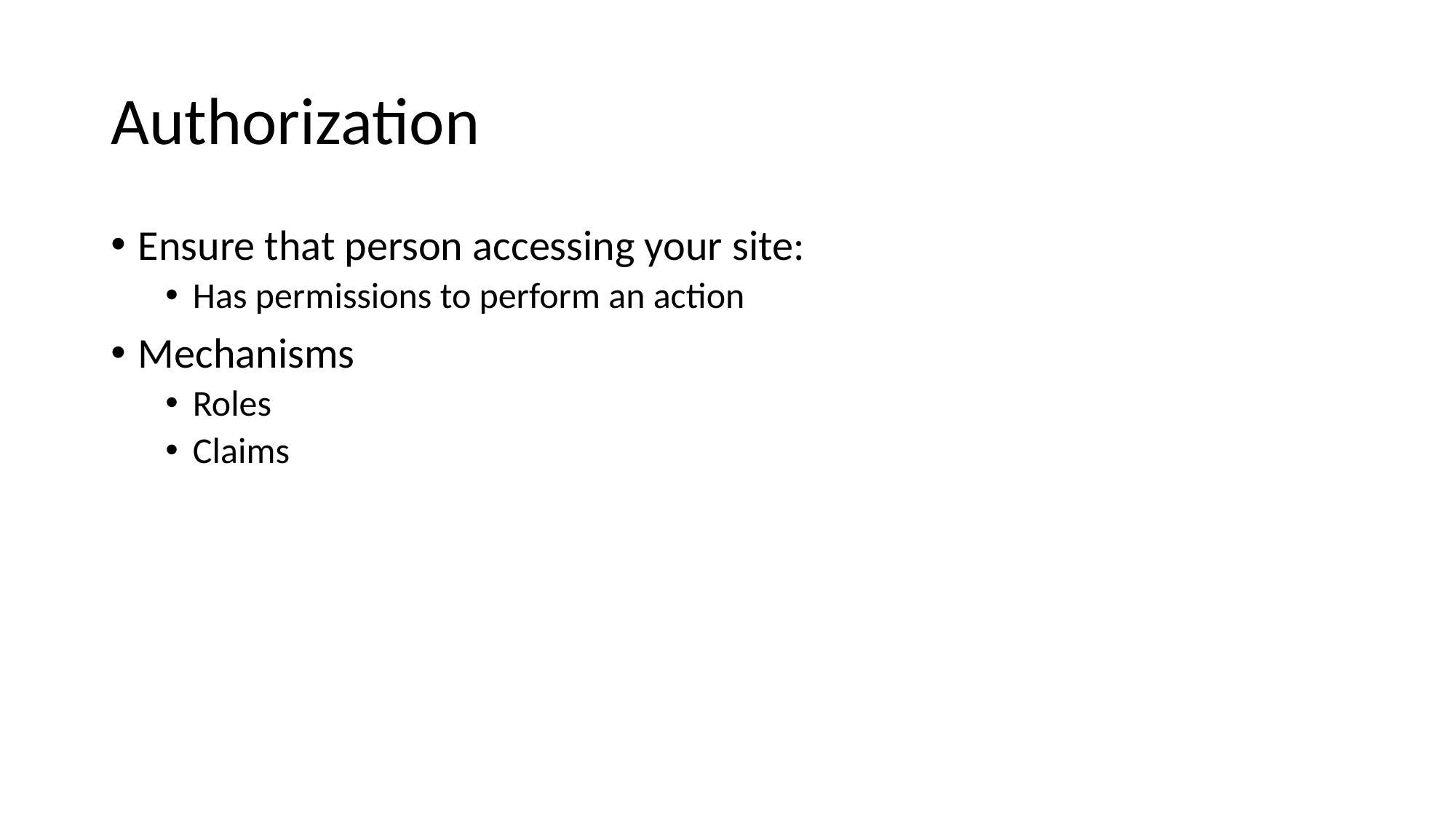

# Authorization
Ensure that person accessing your site:
Has permissions to perform an action
Mechanisms
Roles
Claims